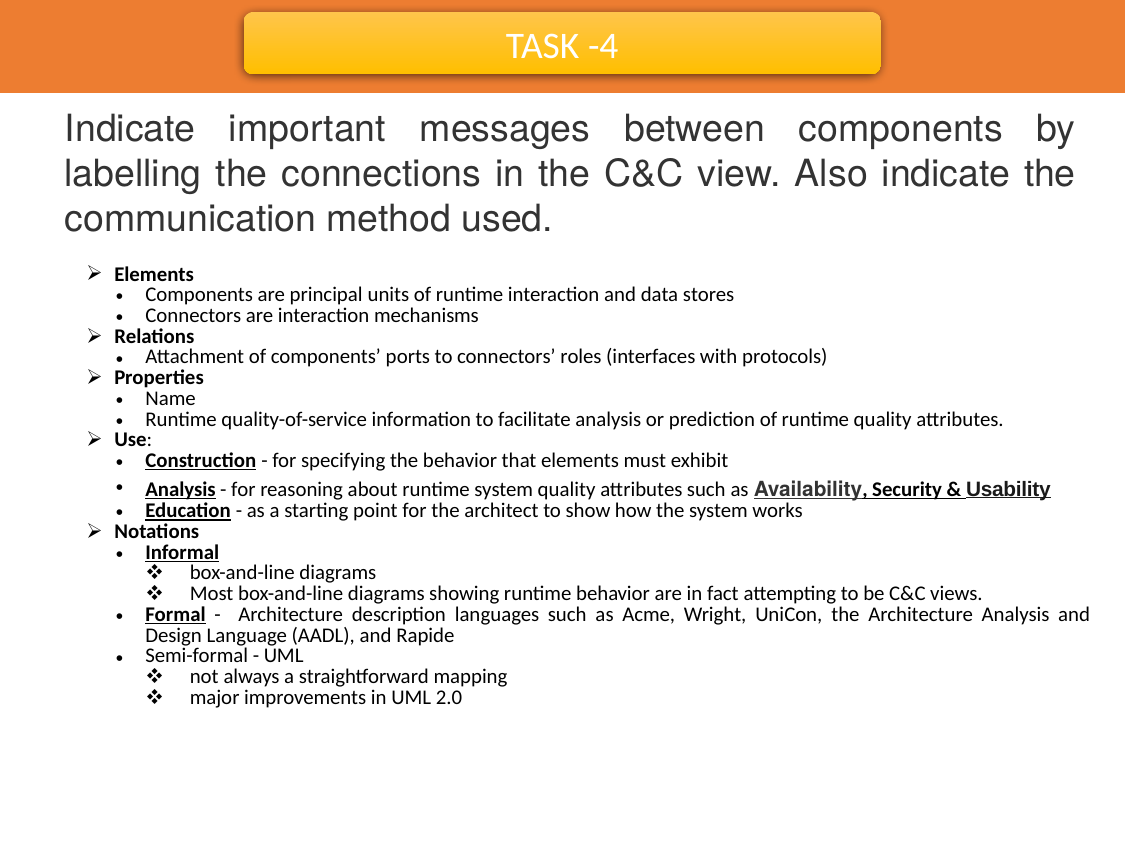

TASK -4
Indicate important messages between components by labelling the connections in the C&C view. Also indicate the communication method used.

| Elements Components are principal units of runtime interaction and data stores Connectors are interaction mechanisms Relations Attachment of components’ ports to connectors’ roles (interfaces with protocols) Properties Name Runtime quality-of-service information to facilitate analysis or prediction of runtime quality attributes. Use: Construction - for specifying the behavior that elements must exhibit Analysis - for reasoning about runtime system quality attributes such as Availability, Security & Usability Education - as a starting point for the architect to show how the system works Notations Informal box-and-line diagrams Most box-and-line diagrams showing runtime behavior are in fact attempting to be C&C views. Formal - Architecture description languages such as Acme, Wright, UniCon, the Architecture Analysis and Design Language (AADL), and Rapide Semi-formal - UML not always a straightforward mapping major improvements in UML 2.0 |
| --- |